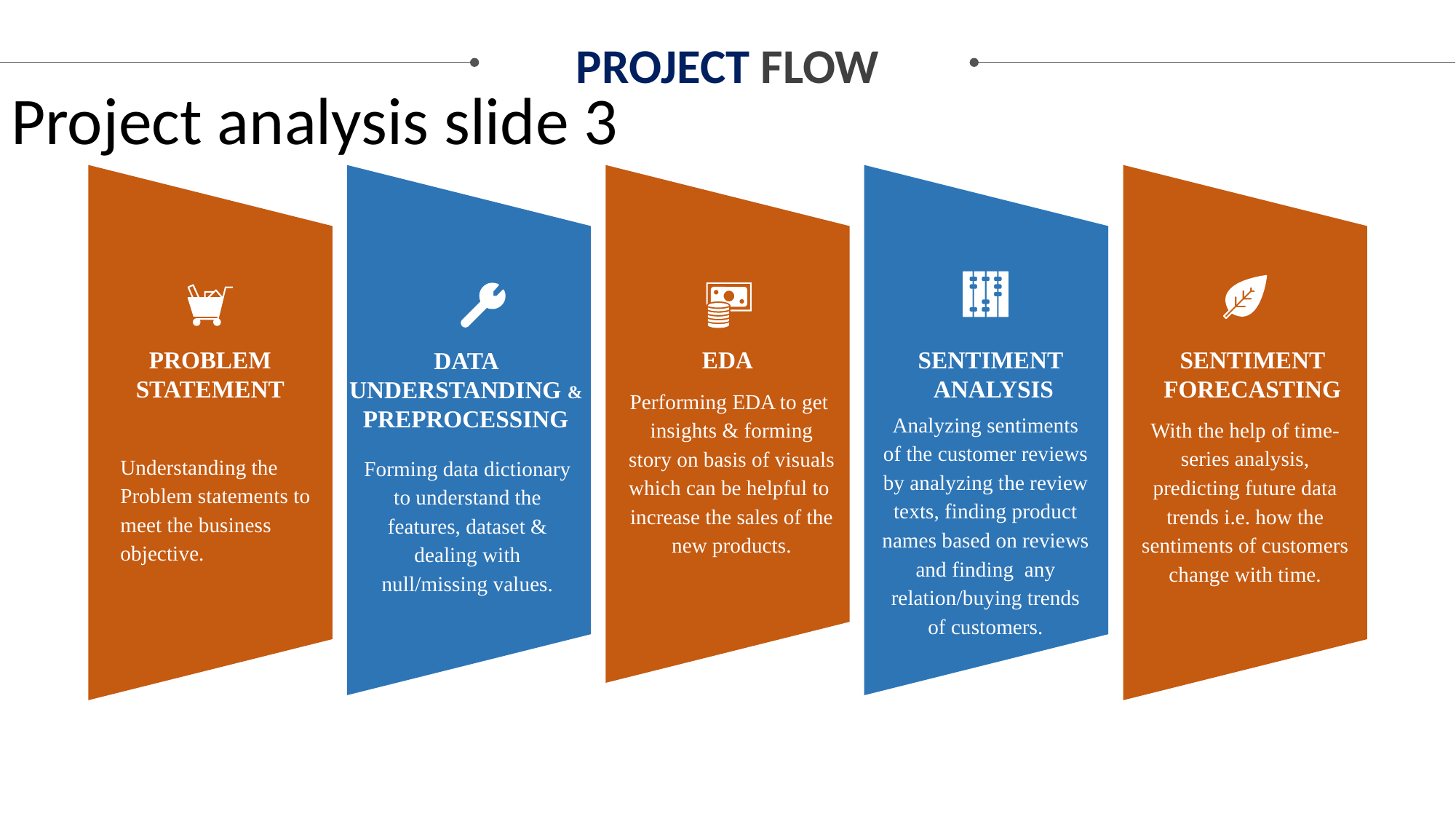

PROJECT FLOW
Project analysis slide 3

PROBLEM STATEMENT
EDA
SENTIMENT
ANALYSIS
SENTIMENT FORECASTING
DATA UNDERSTANDING & PREPROCESSING
Performing EDA to get  insights & forming story on basis of visuals which can be helpful to  increase the sales of the new products.
Analyzing sentiments of the customer reviews by analyzing the review texts, finding product names based on reviews and finding  any relation/buying trends of customers.
With the help of time-series analysis, predicting future data trends i.e. how the sentiments of customers change with time.

Understanding the Problem statements to meet the business objective.
Forming data dictionary to understand the features, dataset & dealing with null/missing values.